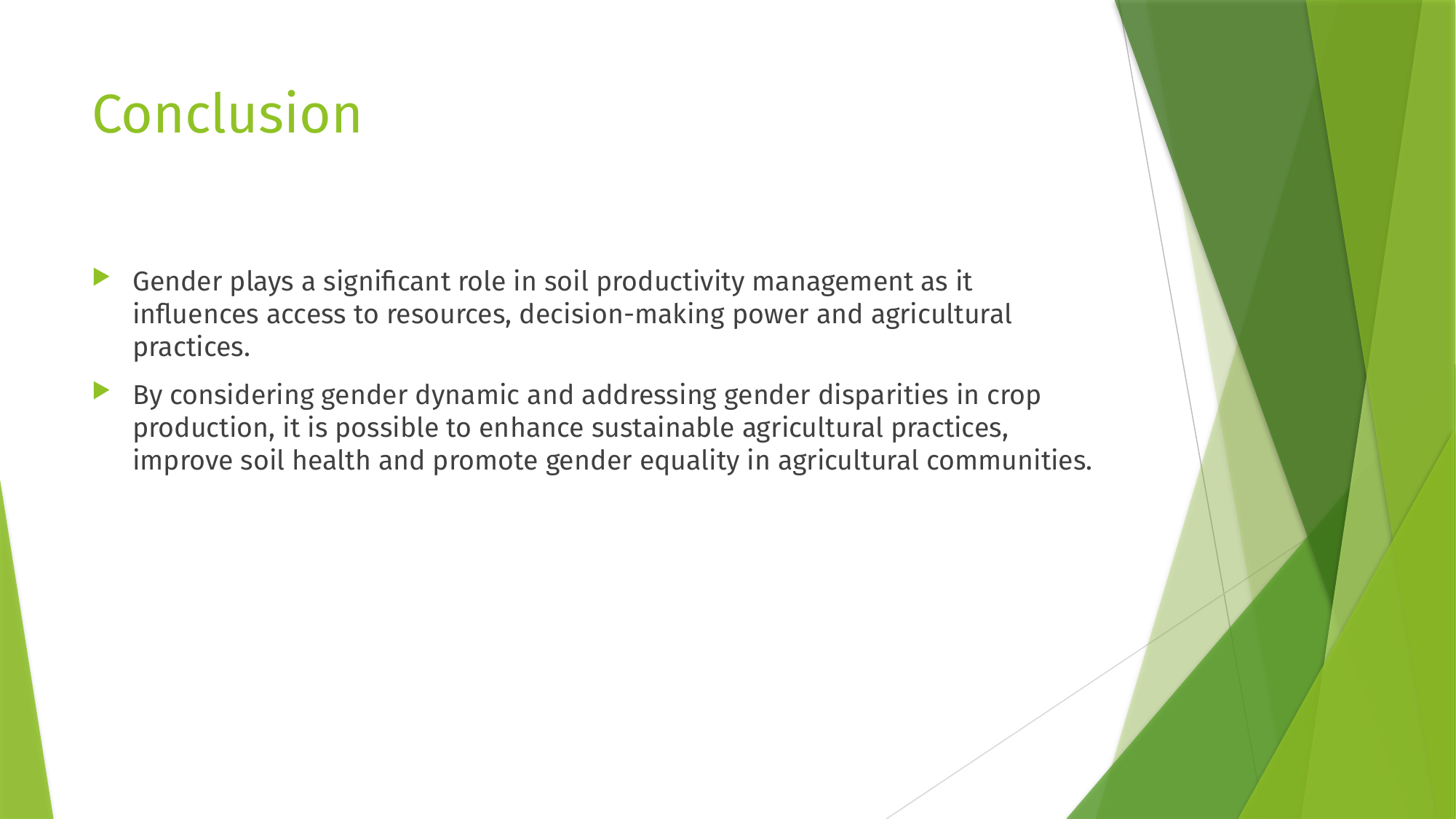

# Conclusion
Gender plays a significant role in soil productivity management as it influences access to resources, decision-making power and agricultural practices.
By considering gender dynamic and addressing gender disparities in crop production, it is possible to enhance sustainable agricultural practices, improve soil health and promote gender equality in agricultural communities.